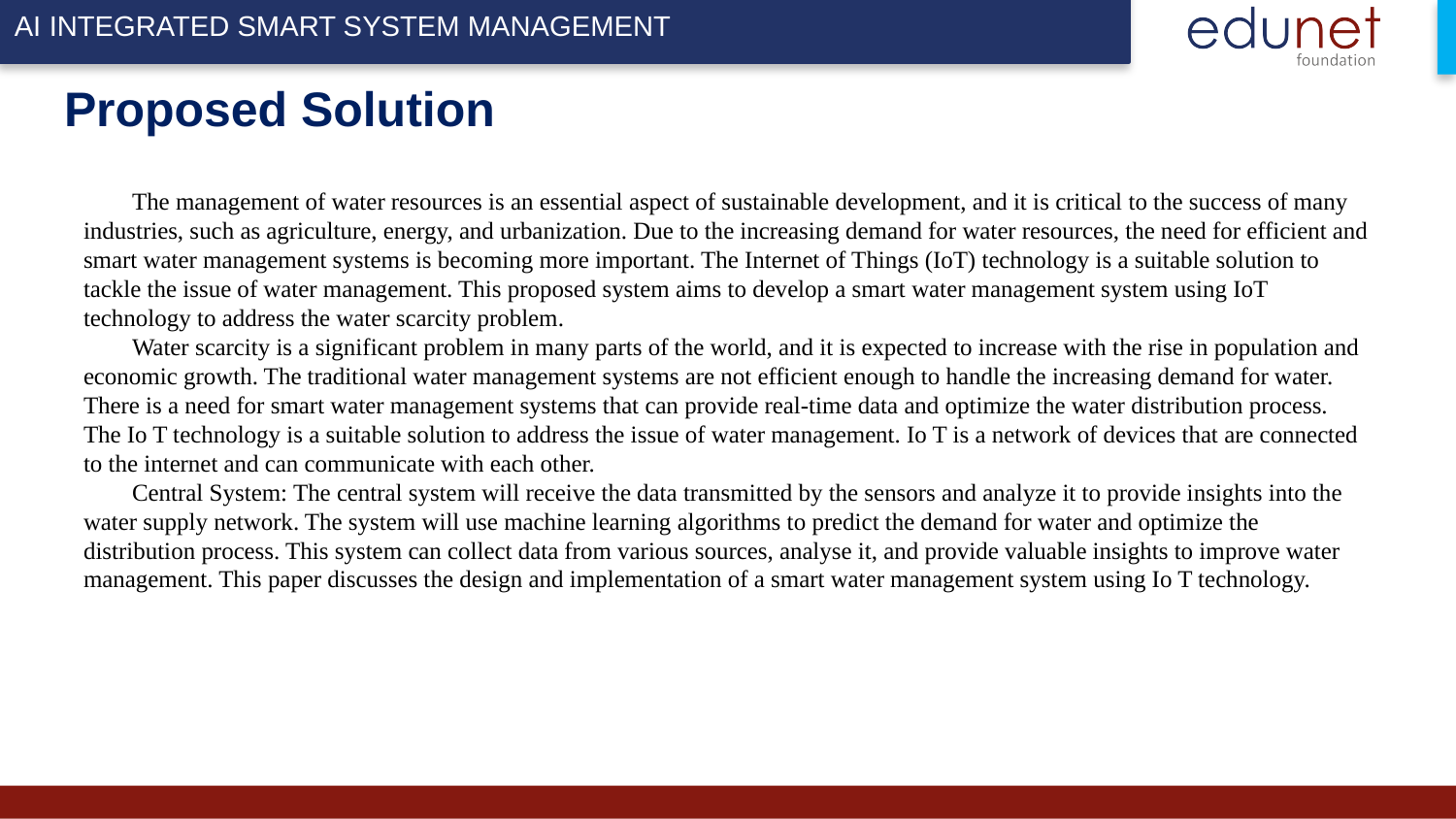

# Proposed Solution
        The management of water resources is an essential aspect of sustainable development, and it is critical to the success of many industries, such as agriculture, energy, and urbanization. Due to the increasing demand for water resources, the need for efficient and smart water management systems is becoming more important. The Internet of Things (IoT) technology is a suitable solution to tackle the issue of water management. This proposed system aims to develop a smart water management system using IoT technology to address the water scarcity problem.
        Water scarcity is a significant problem in many parts of the world, and it is expected to increase with the rise in population and economic growth. The traditional water management systems are not efficient enough to handle the increasing demand for water. There is a need for smart water management systems that can provide real-time data and optimize the water distribution process. The Io T technology is a suitable solution to address the issue of water management. Io T is a network of devices that are connected to the internet and can communicate with each other.
        Central System: The central system will receive the data transmitted by the sensors and analyze it to provide insights into the water supply network. The system will use machine learning algorithms to predict the demand for water and optimize the distribution process. This system can collect data from various sources, analyse it, and provide valuable insights to improve water management. This paper discusses the design and implementation of a smart water management system using Io T technology.